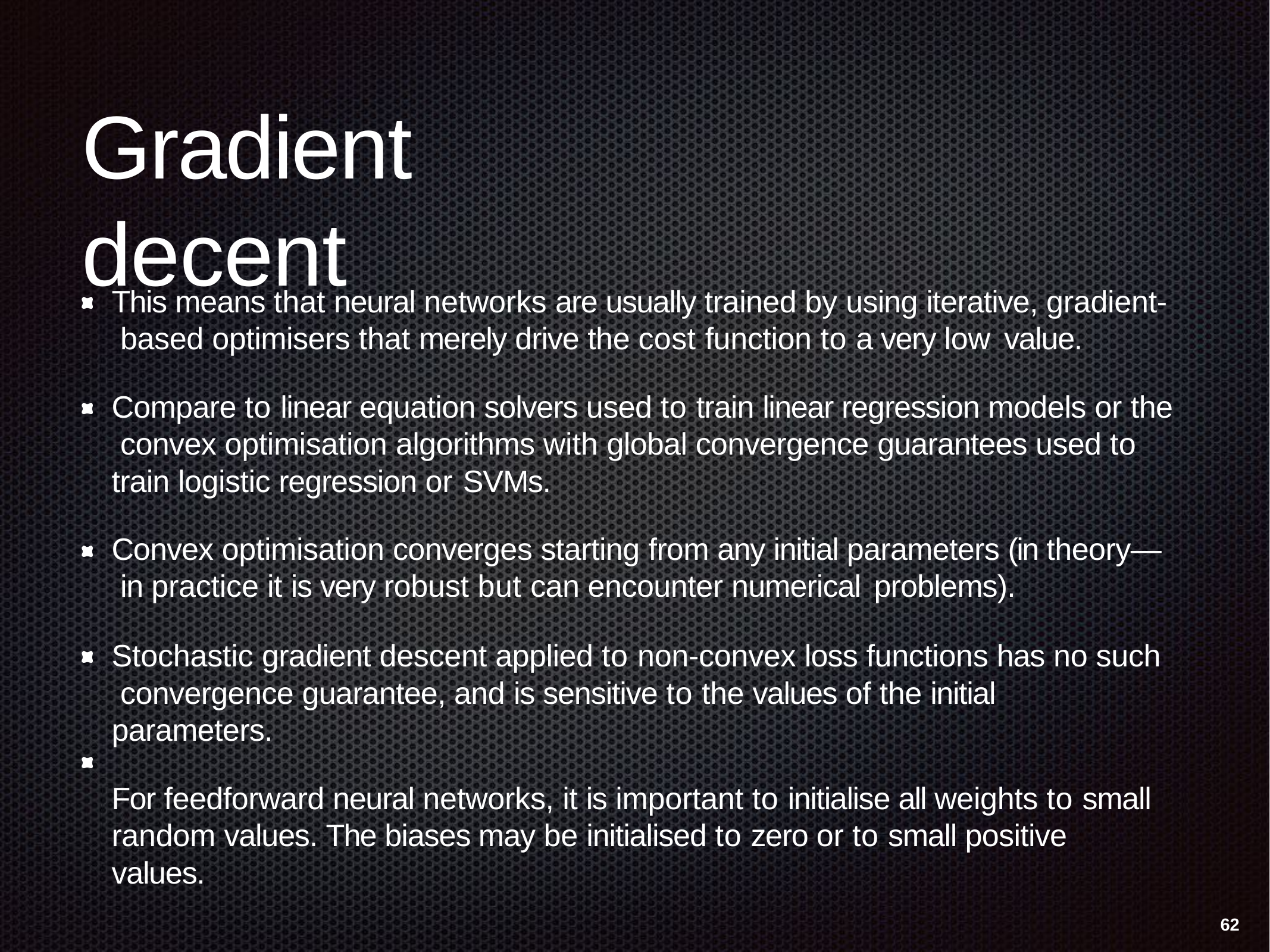

# Gradient decent
This means that neural networks are usually trained by using iterative, gradient-  based optimisers that merely drive the cost function to a very low value.
Compare to linear equation solvers used to train linear regression models or the  convex optimisation algorithms with global convergence guarantees used to  train logistic regression or SVMs.
Convex optimisation converges starting from any initial parameters (in theory—  in practice it is very robust but can encounter numerical problems).
Stochastic gradient descent applied to non-convex loss functions has no such  convergence guarantee, and is sensitive to the values of the initial parameters.
For feedforward neural networks, it is important to initialise all weights to small  random values. The biases may be initialised to zero or to small positive values.

62